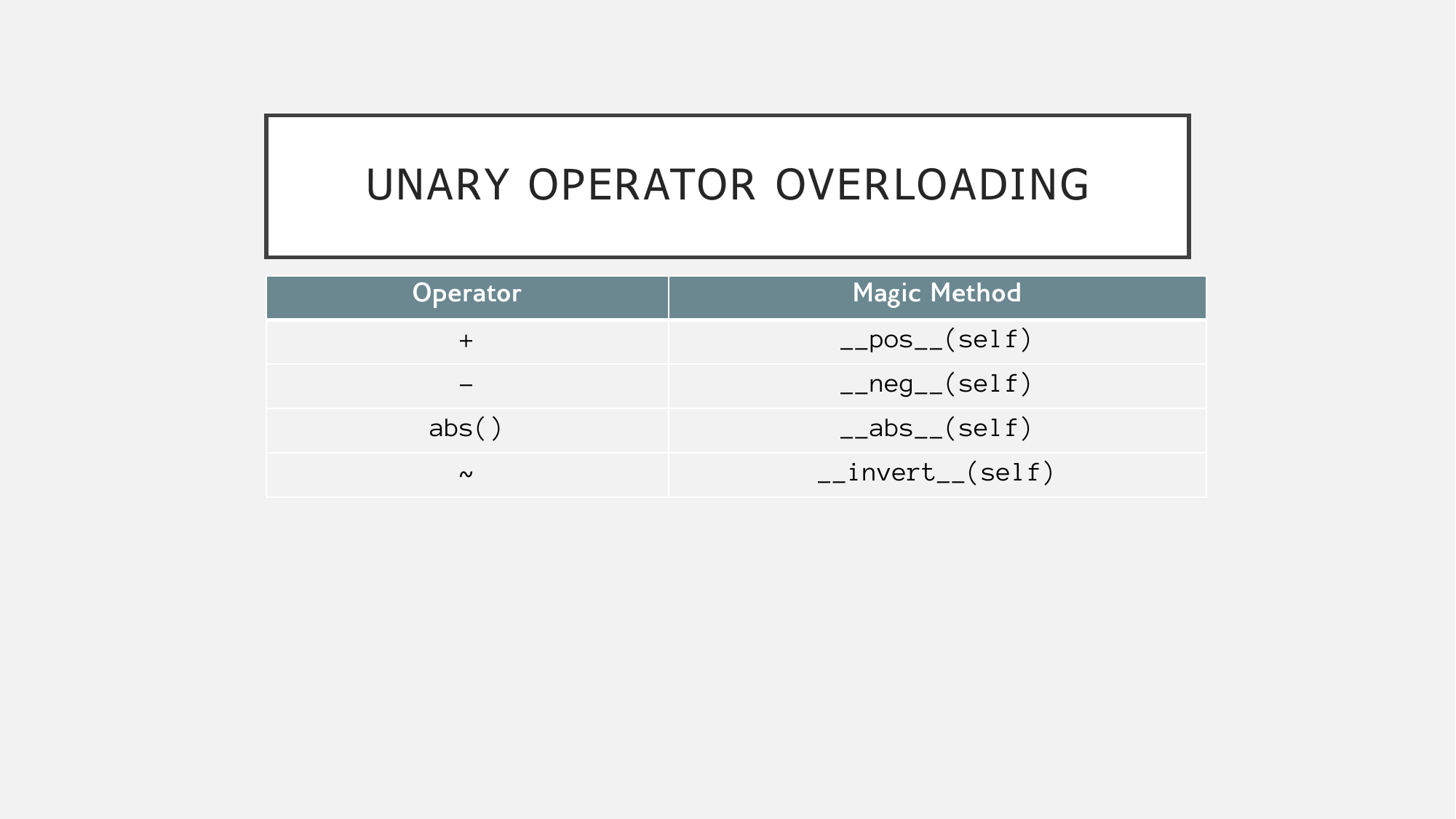

# UNARY Operator overloading
| Operator | Magic Method |
| --- | --- |
| + | \_\_pos\_\_(self) |
| - | \_\_neg\_\_(self) |
| abs() | \_\_abs\_\_(self) |
| ~ | \_\_invert\_\_(self) |